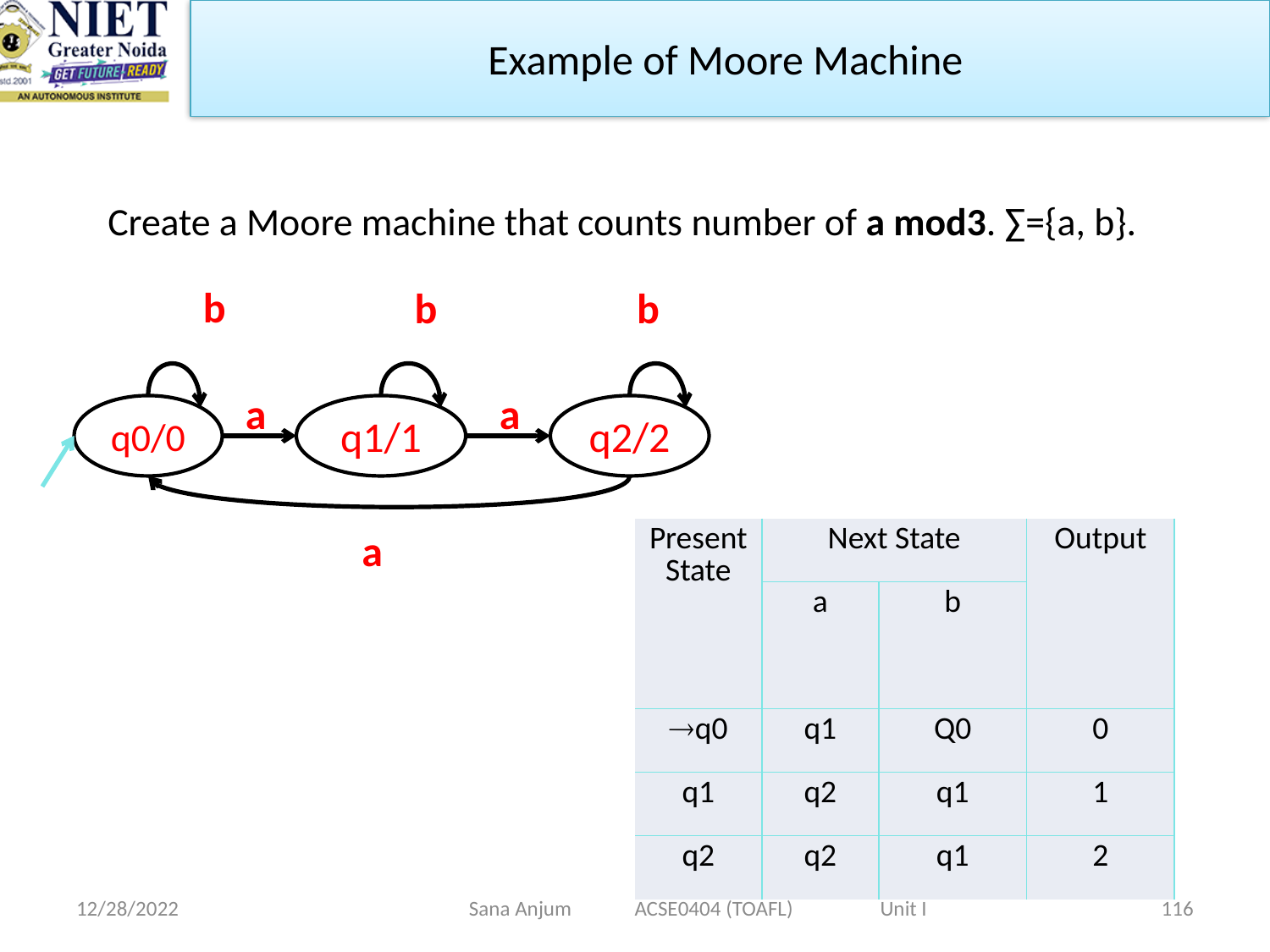

Example of Moore Machine
Create a Moore machine that counts number of a mod3. ∑={a, b}.
b
b
b
a
a
q0/0
q1/1
q2/2
a
| Present State | Next State |  | Output |
| --- | --- | --- | --- |
|  | a | b |  |
| →q0 | q1 | Q0 | 0 |
| q1 | q2 | q1 | 1 |
| q2 | q2 | q1 | 2 |
12/28/2022
Sana Anjum             ACSE0404 (TOAFL)                  Unit I
116